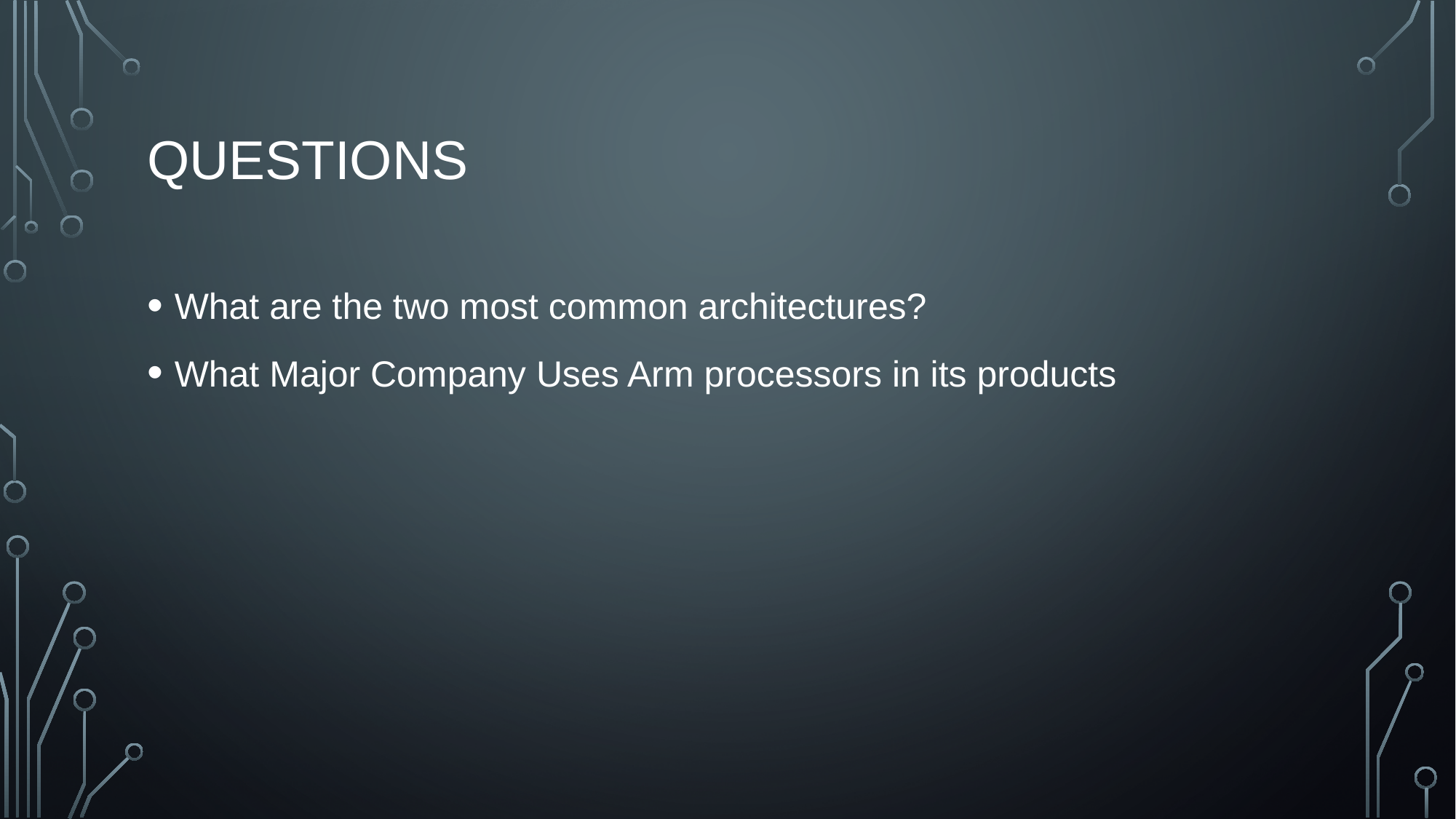

# Questions
What are the two most common architectures?
What Major Company Uses Arm processors in its products